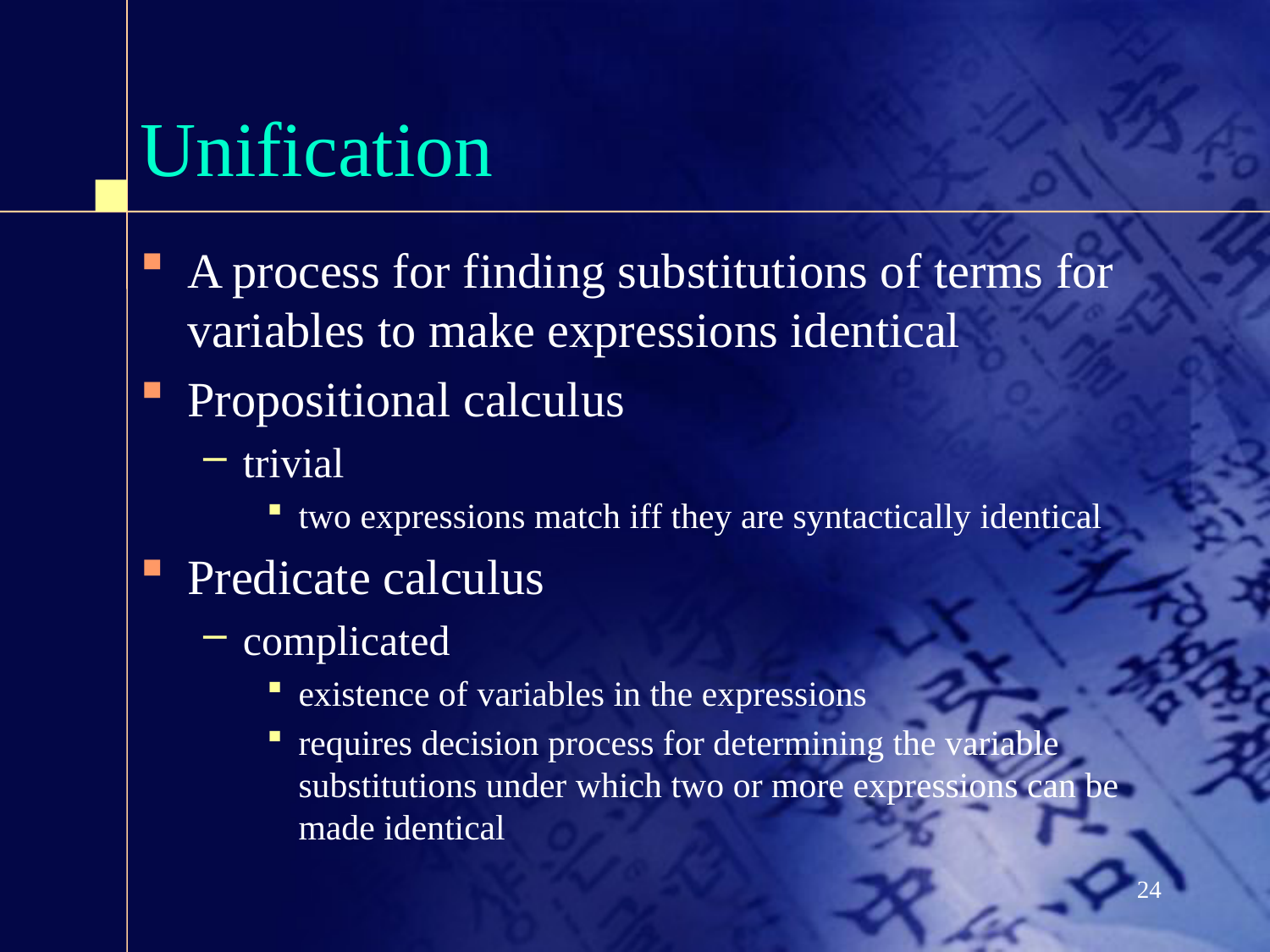

# Unification
A process for finding substitutions of terms for variables to make expressions identical
Propositional calculus
trivial
two expressions match iff they are syntactically identical
Predicate calculus
complicated
existence of variables in the expressions
requires decision process for determining the variable substitutions under which two or more expressions can be made identical
24